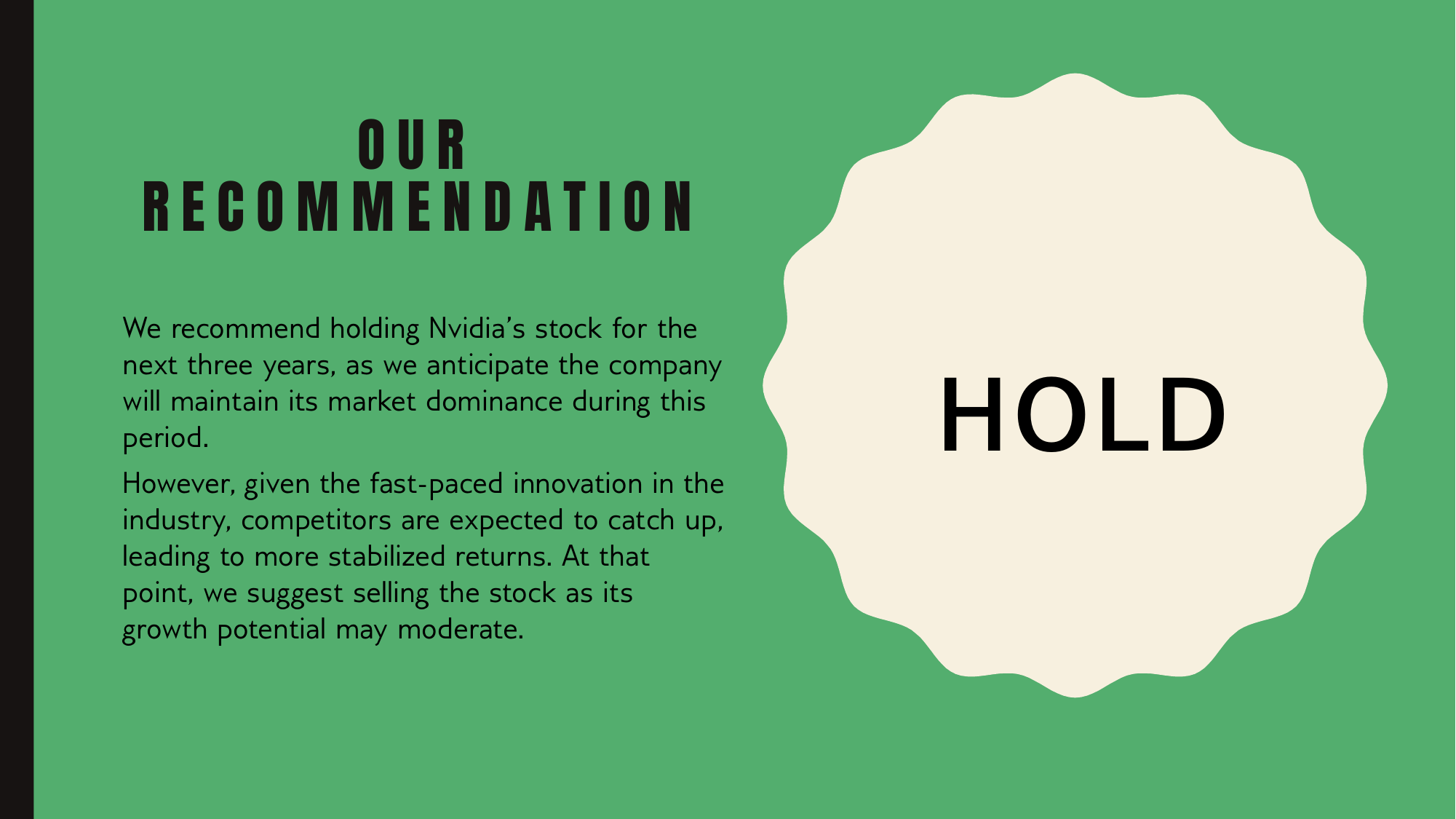

# Our Recommendation
We recommend holding Nvidia’s stock for the next three years, as we anticipate the company will maintain its market dominance during this period.
However, given the fast-paced innovation in the industry, competitors are expected to catch up, leading to more stabilized returns. At that point, we suggest selling the stock as its growth potential may moderate.
Hold